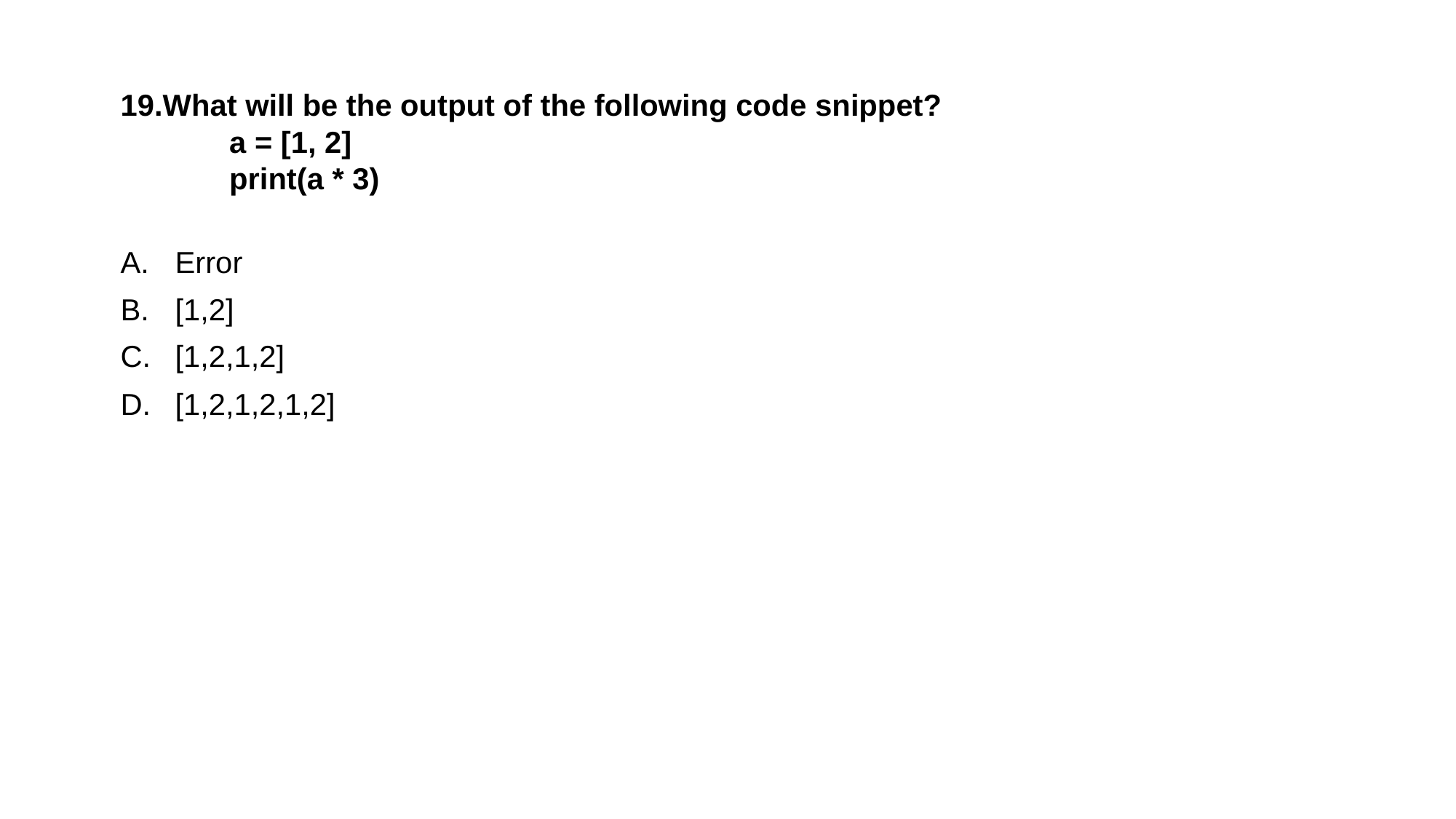

19.What will be the output of the following code snippet?
             a = [1, 2]
             print(a * 3)

Error
[1,2]
[1,2,1,2]
[1,2,1,2,1,2]